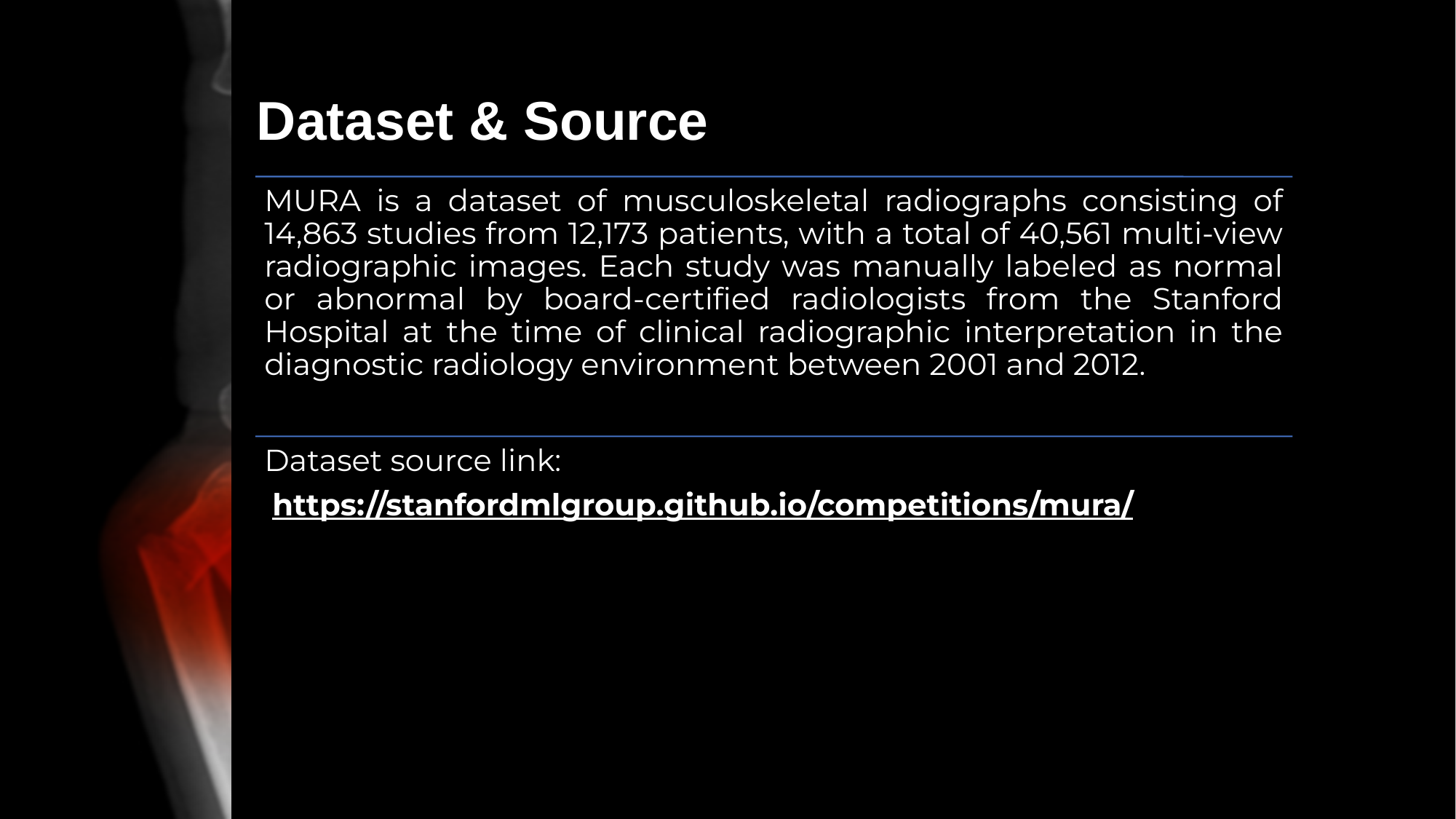

# Dataset & Source
MURA is a dataset of musculoskeletal radiographs consisting of 14,863 studies from 12,173 patients, with a total of 40,561 multi-view radiographic images. Each study was manually labeled as normal or abnormal by board-certified radiologists from the Stanford Hospital at the time of clinical radiographic interpretation in the diagnostic radiology environment between 2001 and 2012.
Dataset source link:
 https://stanfordmlgroup.github.io/competitions/mura/